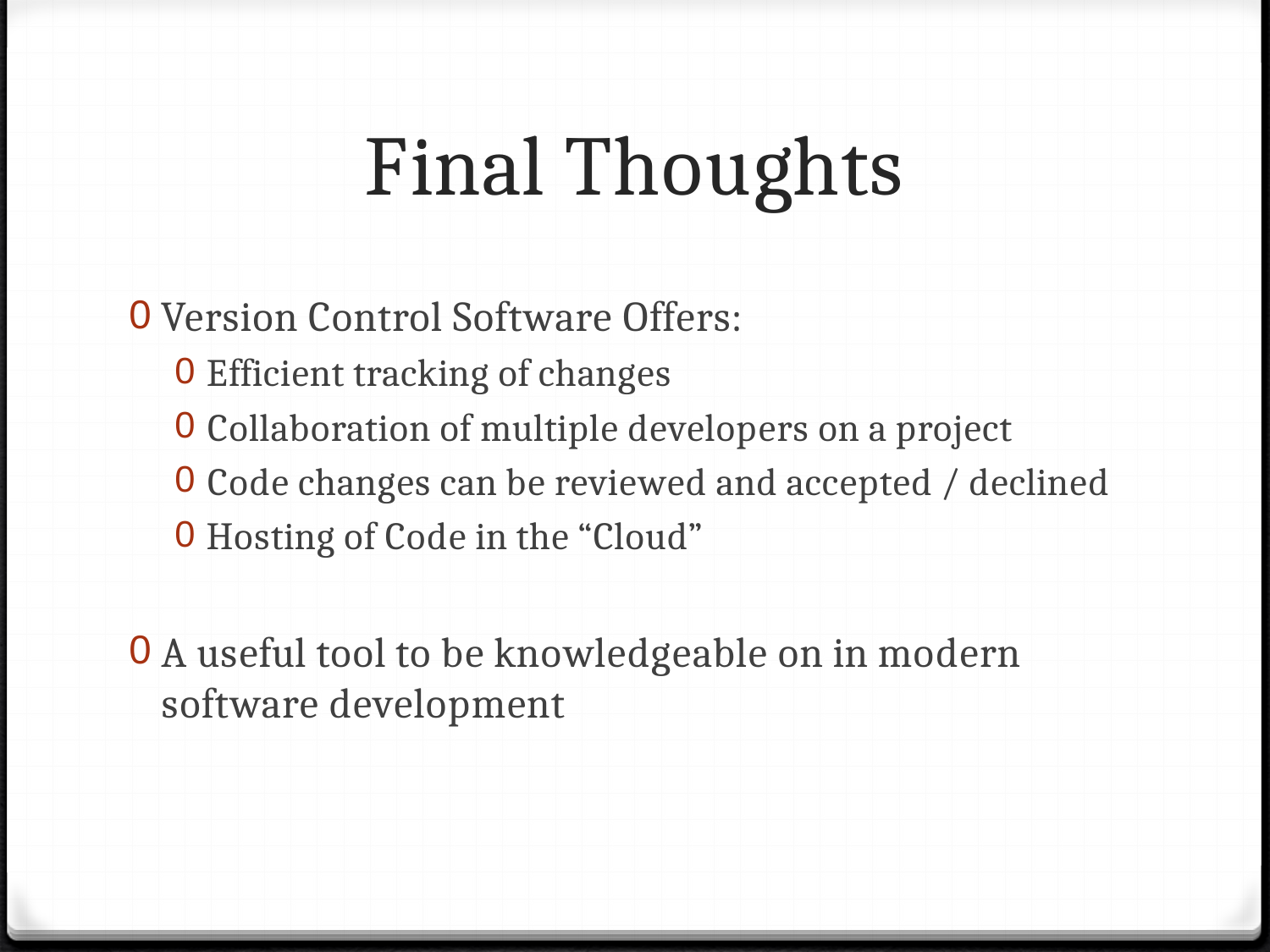

# Final Thoughts
Version Control Software Offers:
Efficient tracking of changes
Collaboration of multiple developers on a project
Code changes can be reviewed and accepted / declined
Hosting of Code in the “Cloud”

A useful tool to be knowledgeable on in modern software development